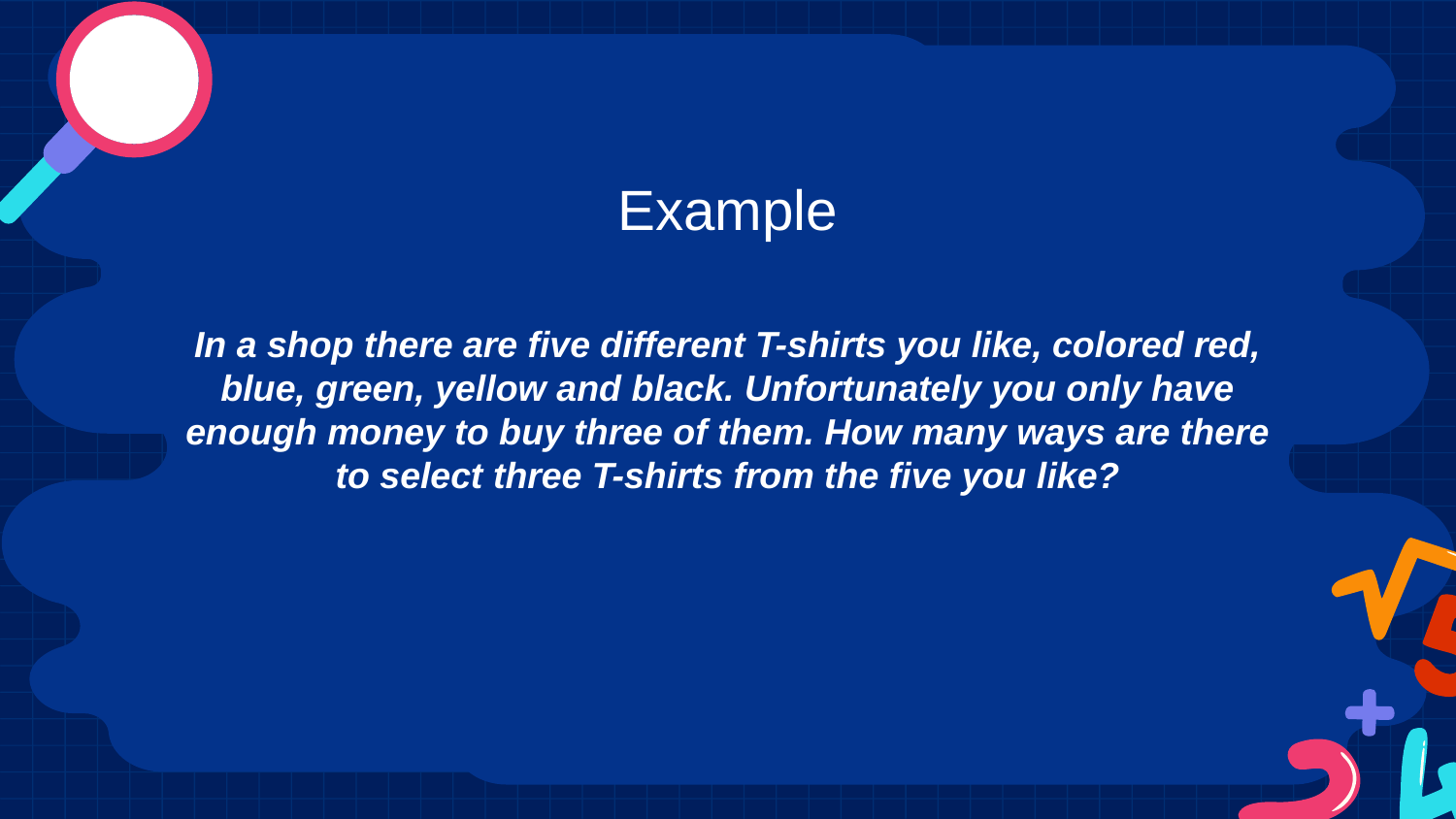

# Example
In a shop there are five different T-shirts you like, colored red, blue, green, yellow and black. Unfortunately you only have enough money to buy three of them. How many ways are there to select three T-shirts from the five you like?